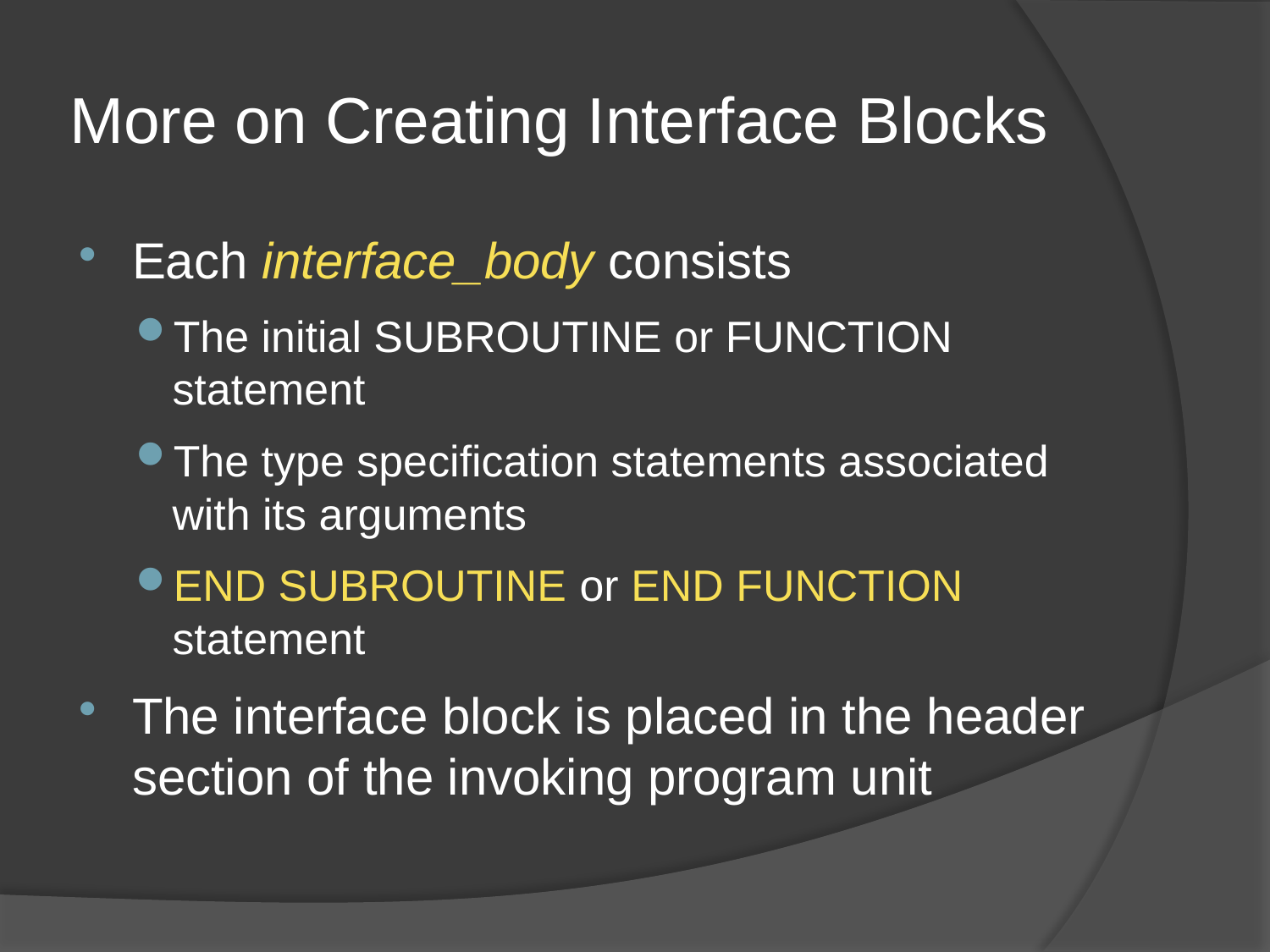

# More on Creating Interface Blocks
Each interface_body consists
The initial SUBROUTINE or FUNCTION statement
The type specification statements associated with its arguments
END SUBROUTINE or END FUNCTION statement
The interface block is placed in the header section of the invoking program unit